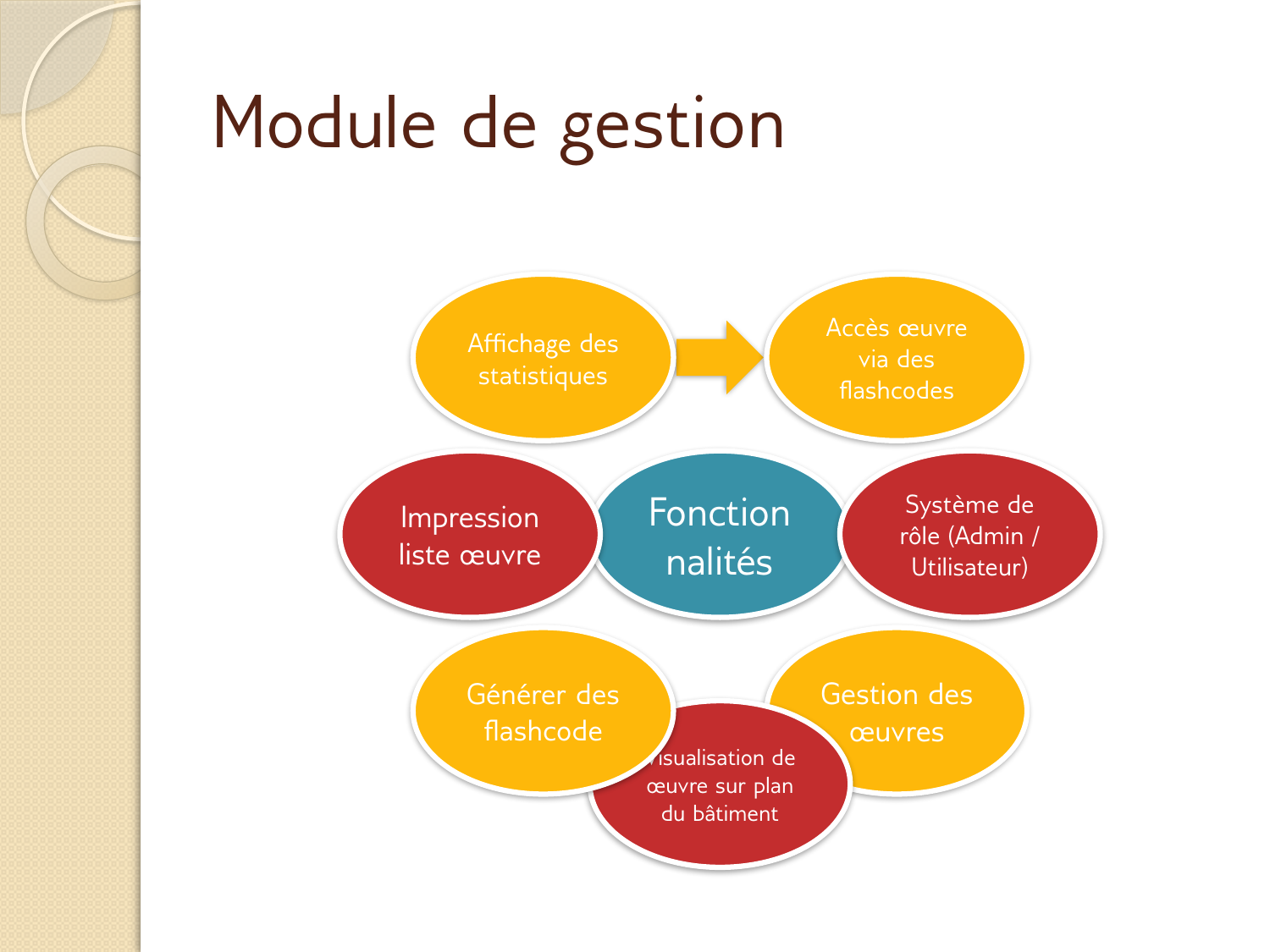

# Module de gestion
Fonctionnalités
Système de rôle (Admin / Utilisateur)
Gestion des œuvres
Visualisation de œuvre sur plan du bâtiment
Générer des flashcode
Impression liste œuvre
Affichage des statistiques
Accès œuvre via des flashcodes